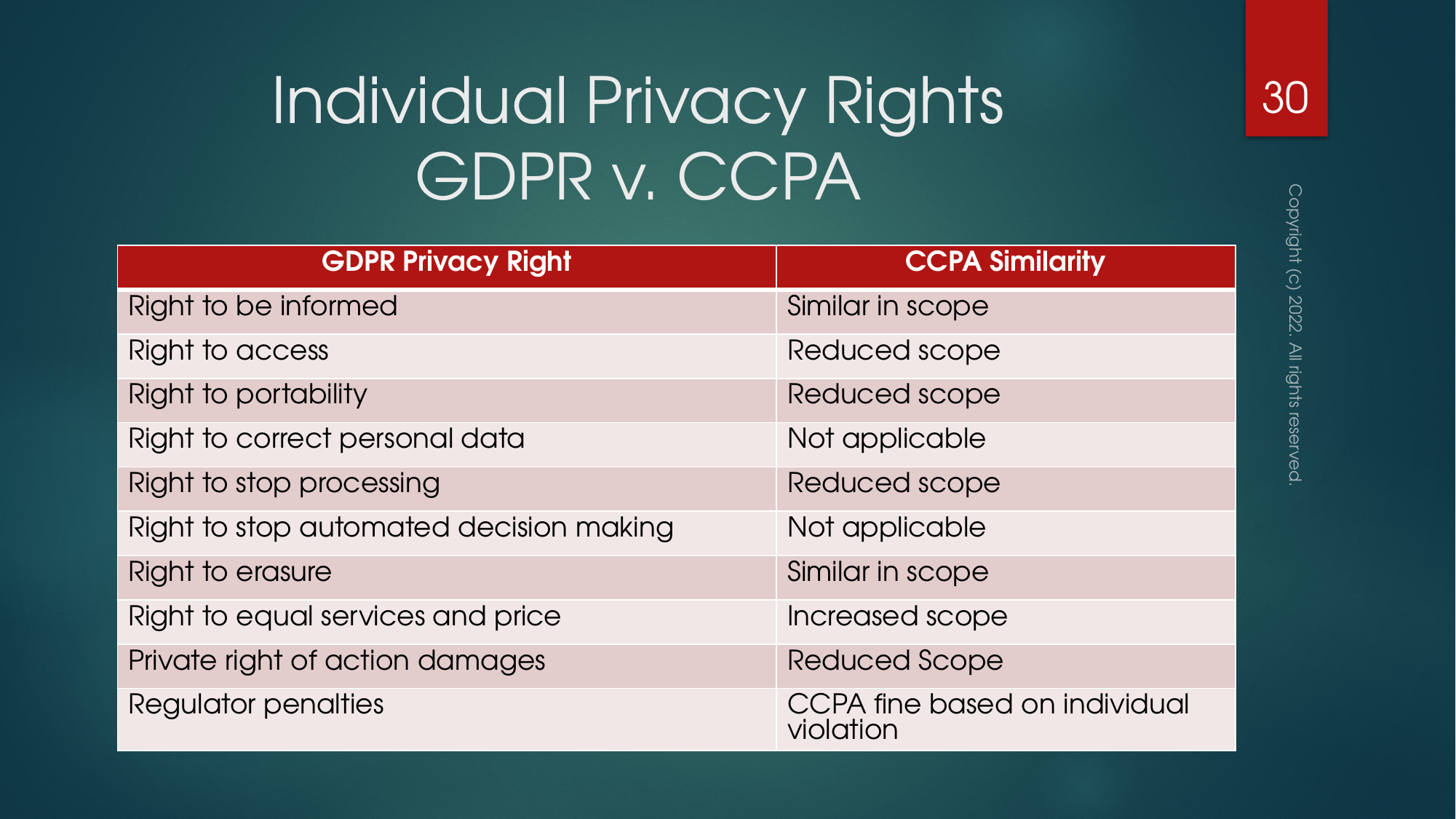

30
# Individual Privacy Rights GDPR v. CCPA
| GDPR Privacy Right | CCPA Similarity |
| --- | --- |
| Right to be informed | Similar in scope |
| Right to access | Reduced scope |
| Right to portability | Reduced scope |
| Right to correct personal data | Not applicable |
| Right to stop processing | Reduced scope |
| Right to stop automated decision making | Not applicable |
| Right to erasure | Similar in scope |
| Right to equal services and price | Increased scope |
| Private right of action damages | Reduced Scope |
| Regulator penalties | CCPA fine based on individual violation |
Copyright (c) 2022. All rights reserved.